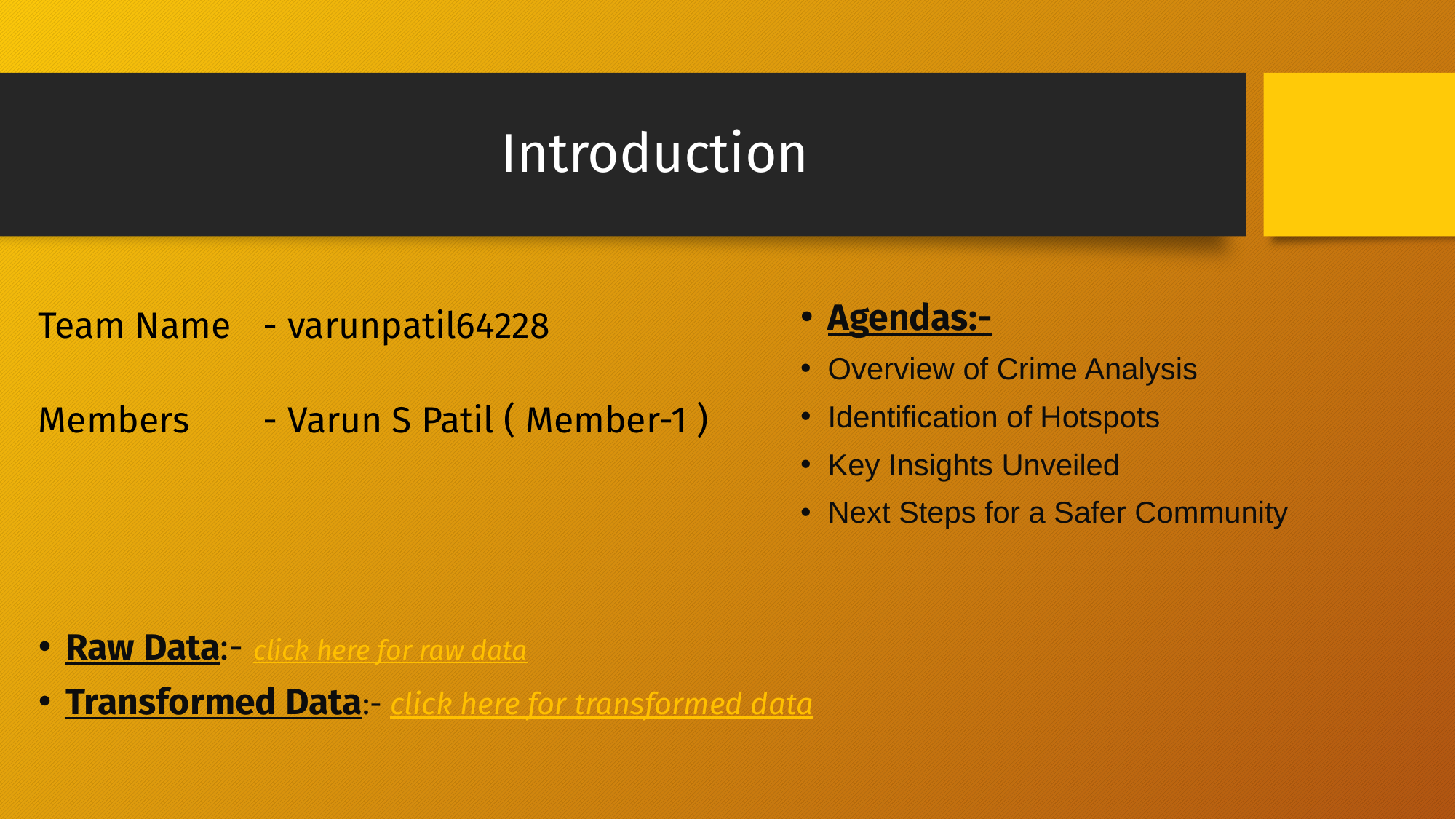

# Introduction
Agendas:-
Overview of Crime Analysis
Identification of Hotspots
Key Insights Unveiled
Next Steps for a Safer Community
| Team Name | - varunpatil64228 |
| --- | --- |
| Members | - Varun S Patil ( Member-1 ) |
Raw Data:- click here for raw data
Transformed Data:- click here for transformed data